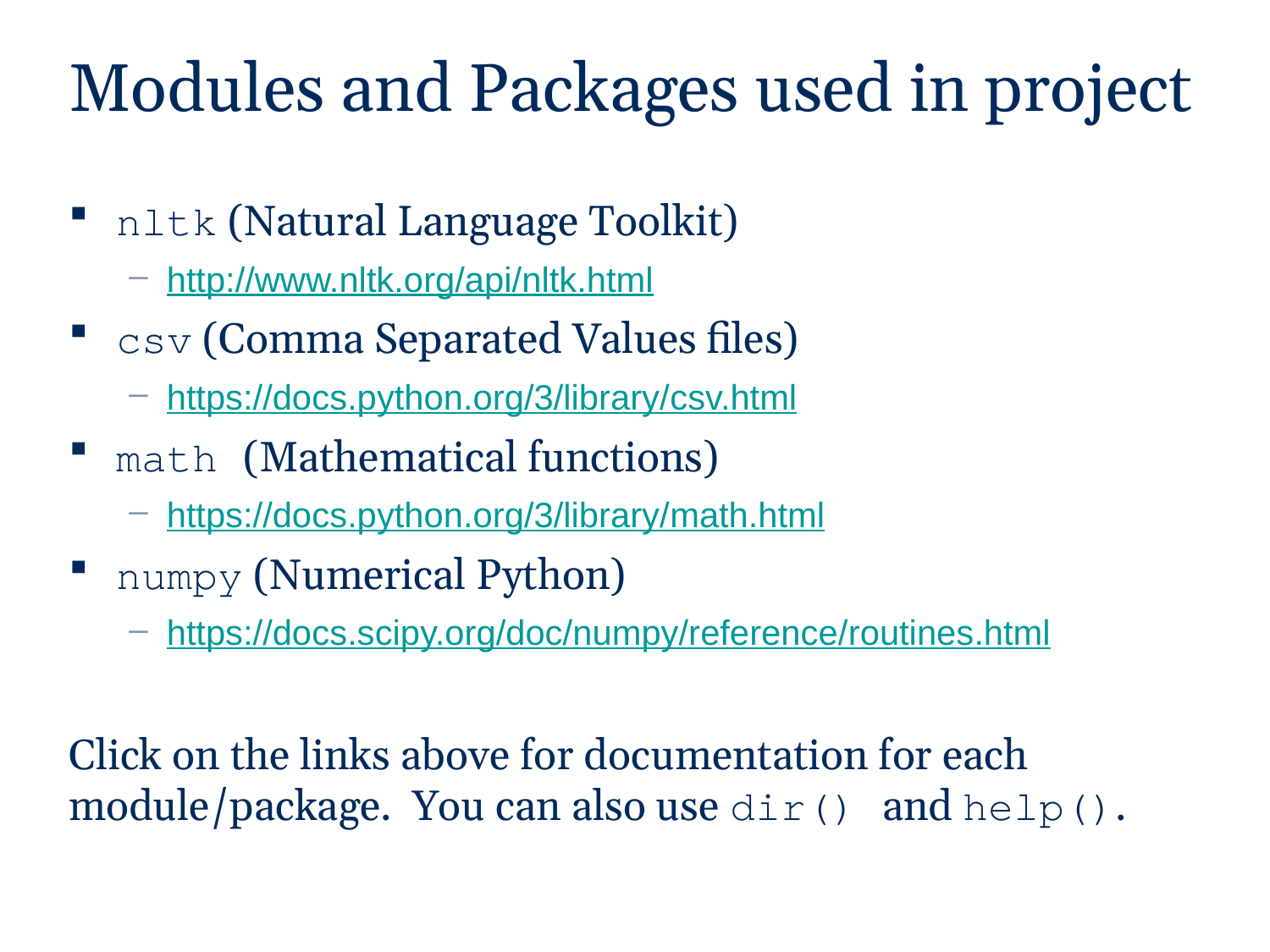

# Modules and Packages used in project
nltk (Natural Language Toolkit)
http://www.nltk.org/api/nltk.html
csv (Comma Separated Values files)
https://docs.python.org/3/library/csv.html
math (Mathematical functions)
https://docs.python.org/3/library/math.html
numpy (Numerical Python)
https://docs.scipy.org/doc/numpy/reference/routines.html

Click on the links above for documentation for each module/package.  You can also use dir() and help().
12